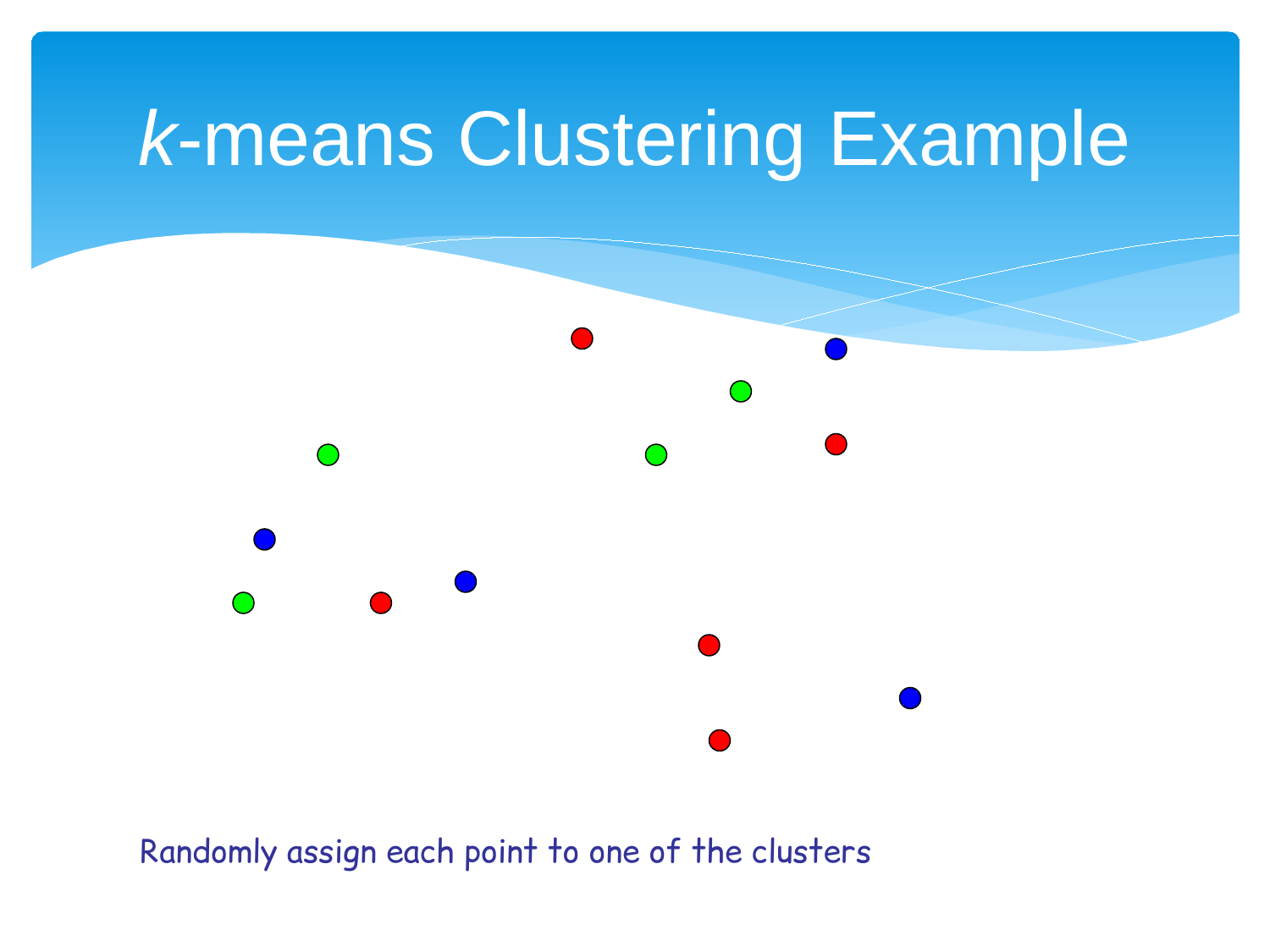

# k-means Clustering Example

Randomly assign each point to one of the clusters